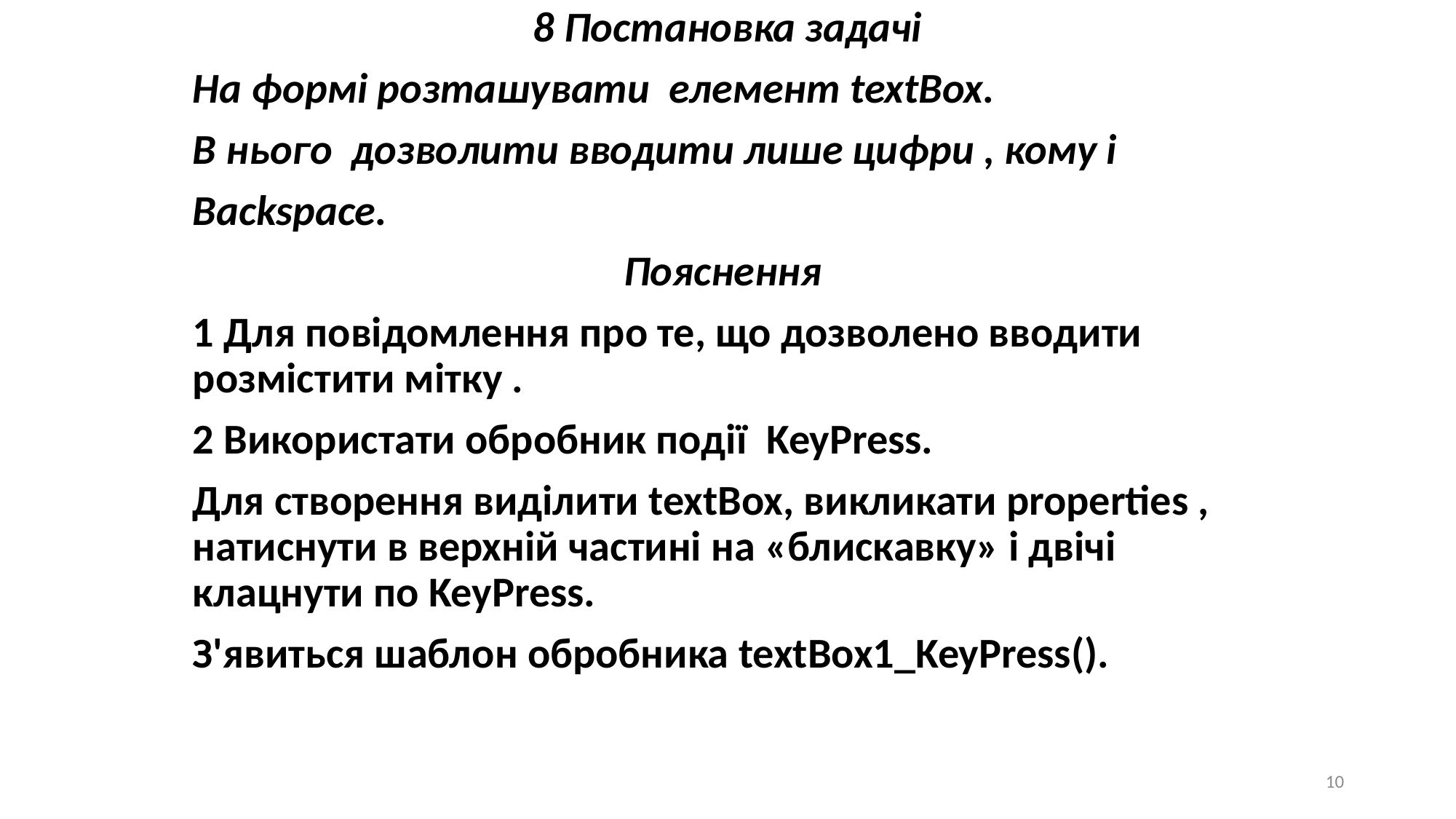

8 Постановка задачі
На формі розташувати  елемент textBox.
В нього  дозволити вводити лише цифри , кому і
Backspace.
Пояснення
1 Для повідомлення про те, що дозволено вводити розмістити мітку .
2 Використати обробник події  KeyPress.
Для створення виділити textBox, викликати properties , натиснути в верхній частині на «блискавку» і двічі клацнути по KeyPress.
З'явиться шаблон обробника textBox1_KeyPress().

10